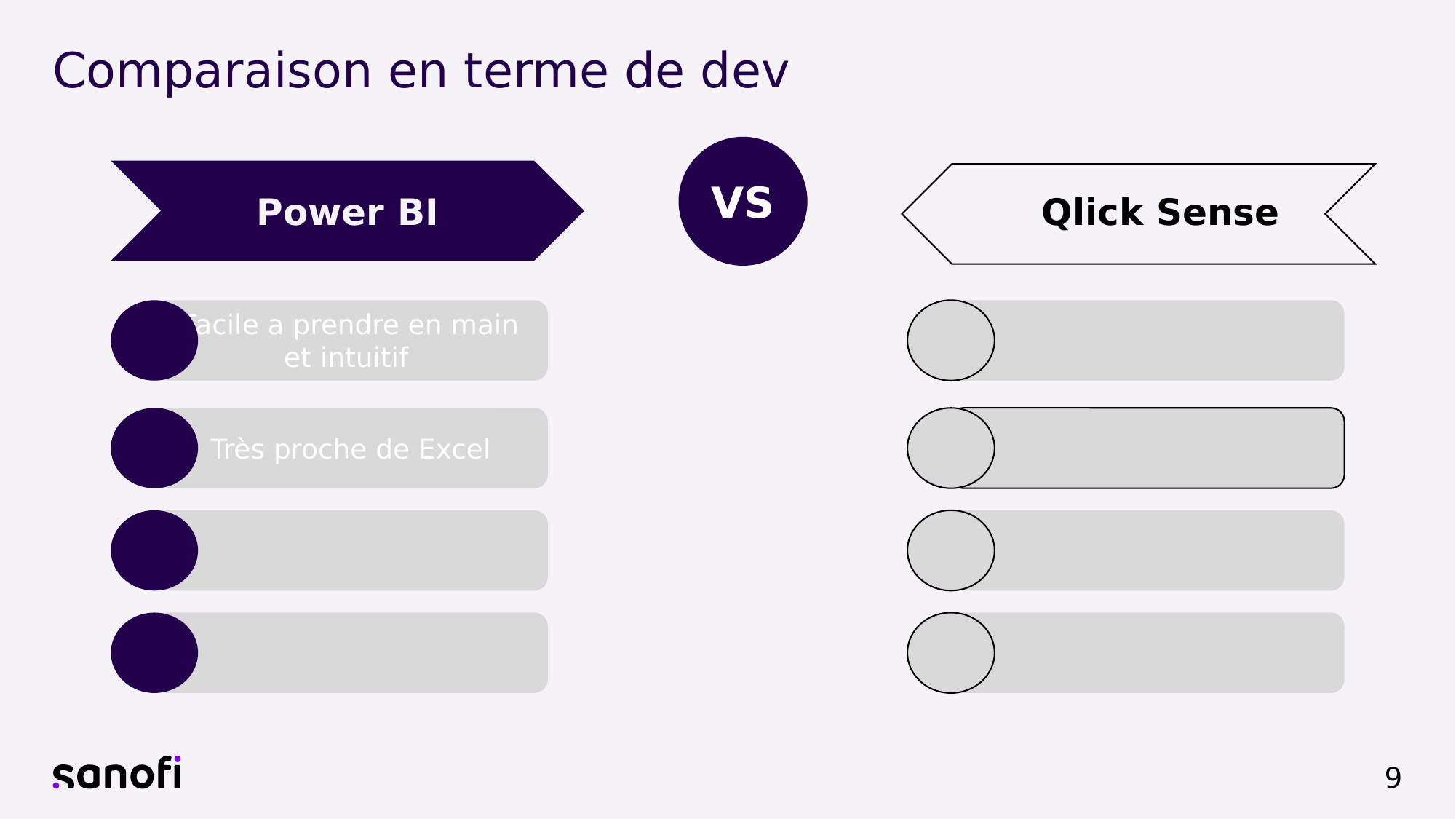

# Comparaison en terme de dev
VS
Power BI

Qlick Sense

Facile a prendre en main et intuitif

Très proche de Excel

9